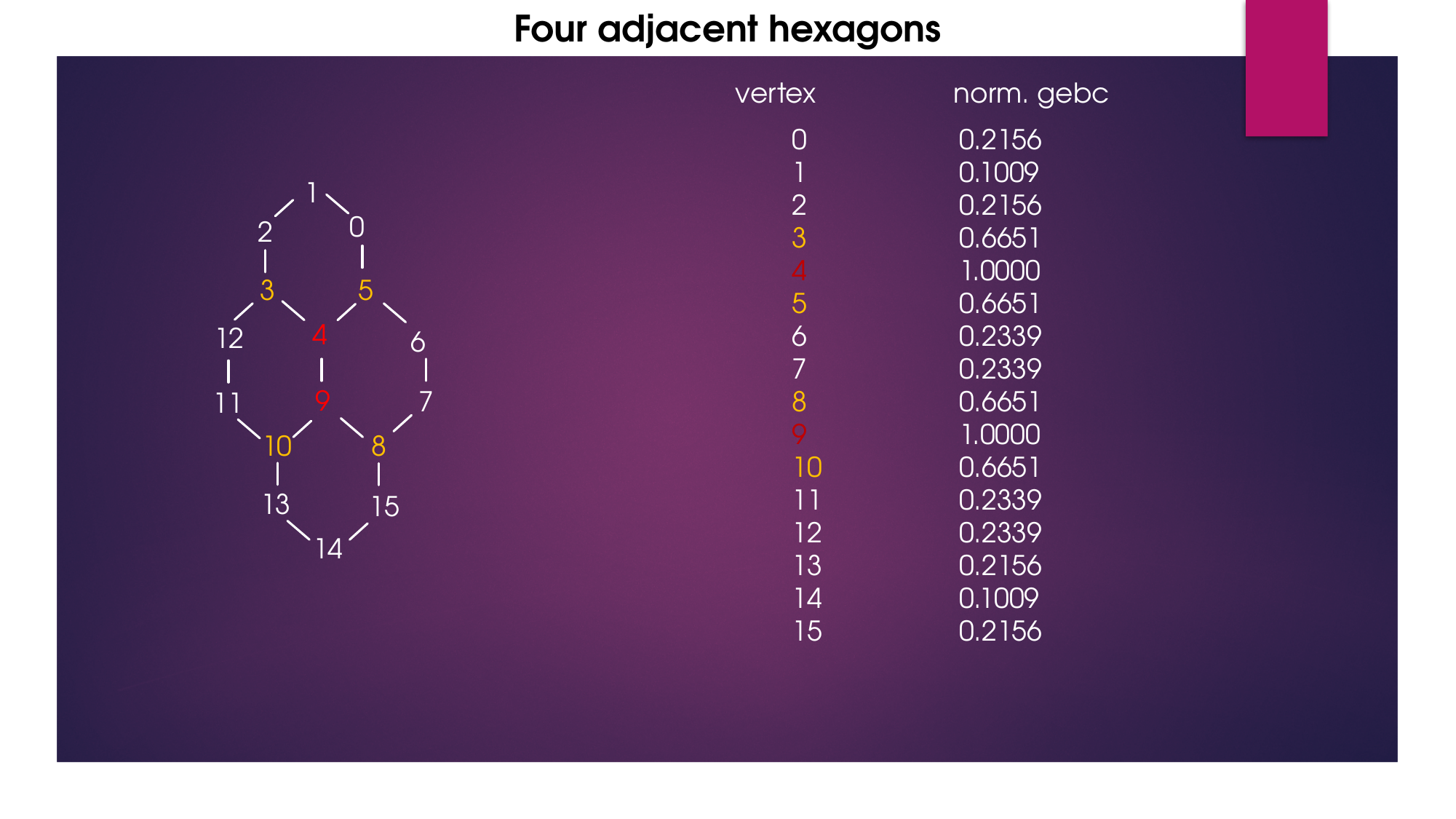

Four adjacent hexagons
vertex		norm. gebc
0.2156
0.1009
0.2156
0.6651
1.0000
0.6651
0.2339
0.2339
0.6651
1.0000
0.6651
0.2339
0.2339
0.2156
0.1009
0.2156

0
1
2
3
4
5
6
7
8
9
10
11
12
13
14
15
1
0
2
5
3
4
12
6
9
7
11
10
8
13
15
14